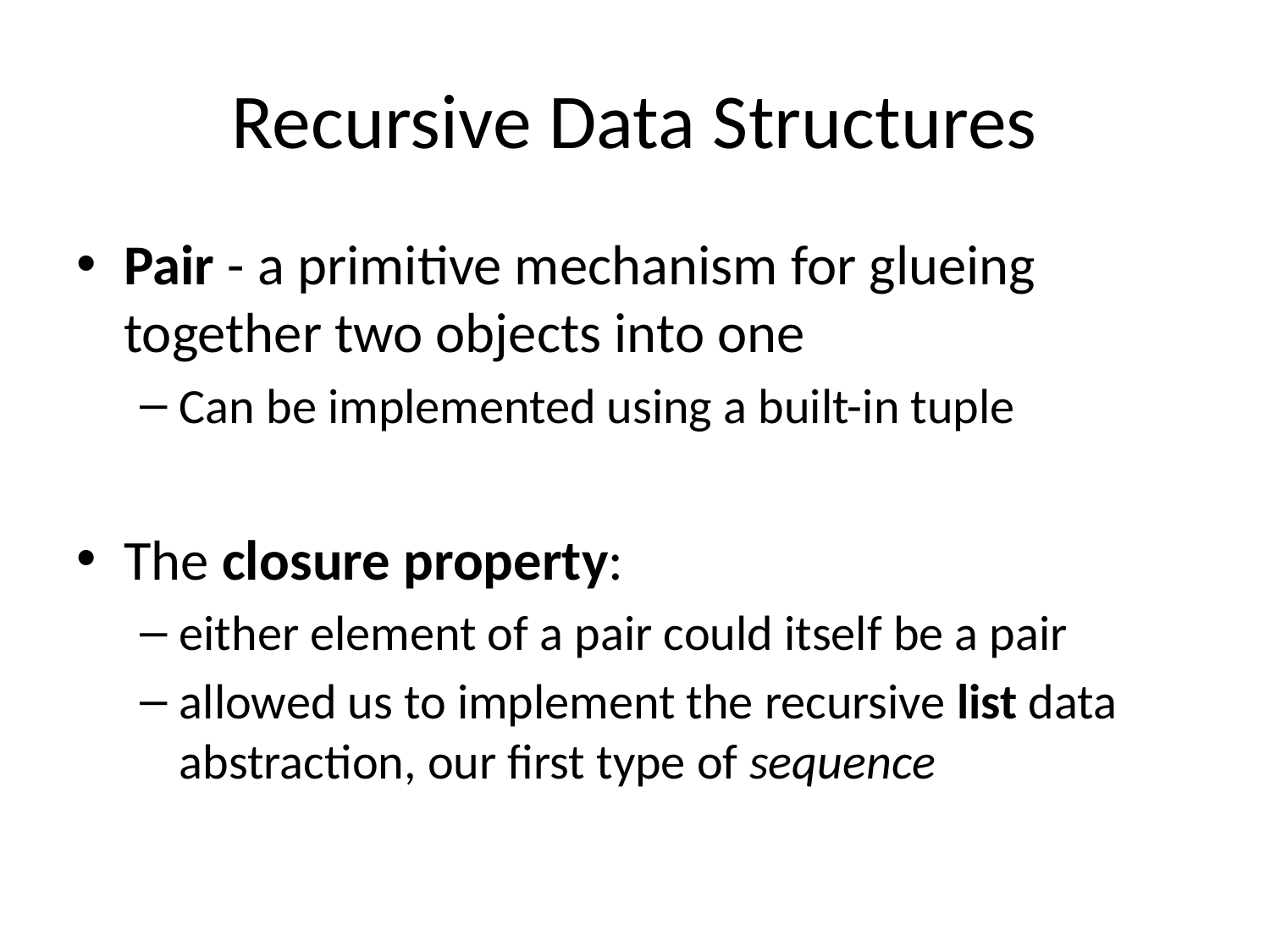

# Recursive Data Structures
Pair - a primitive mechanism for glueing together two objects into one
Can be implemented using a built-in tuple

The closure property:
either element of a pair could itself be a pair
allowed us to implement the recursive list data abstraction, our first type of sequence